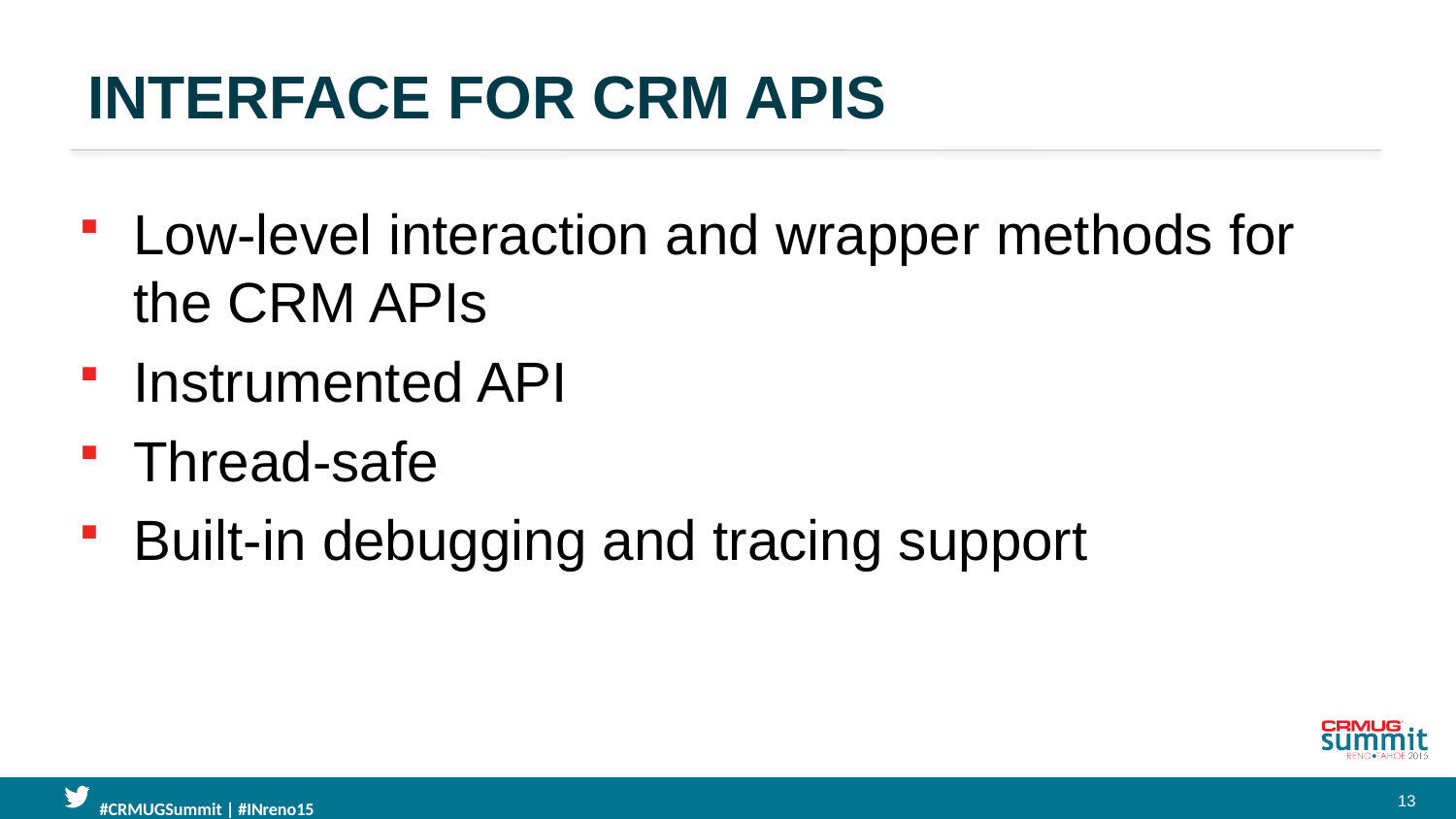

# Interface for CRM APIs
Low-level interaction and wrapper methods for the CRM APIs
Instrumented API
Thread-safe
Built-in debugging and tracing support
13